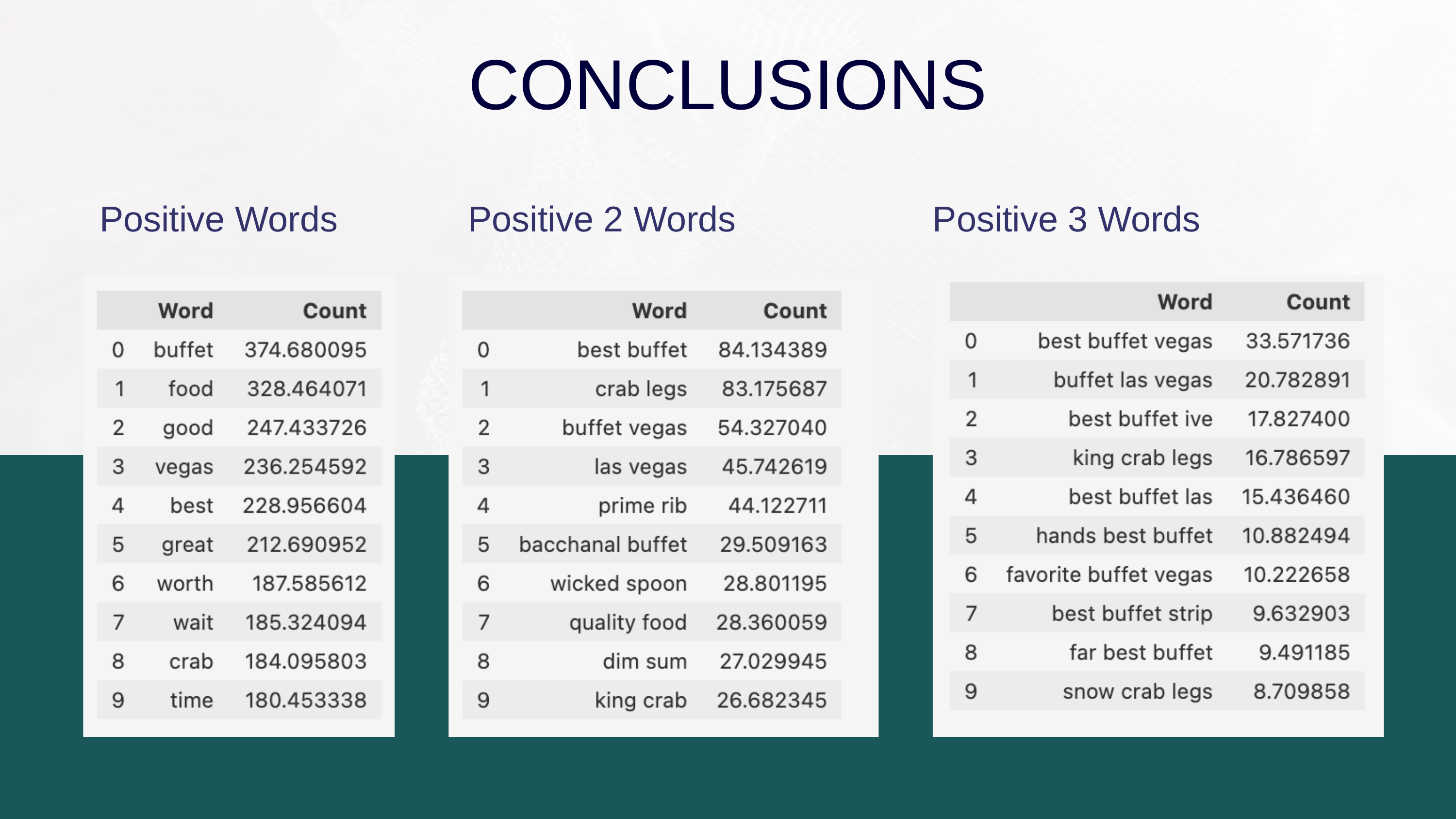

CONCLUSIONS
Positive Words
Positive 2 Words
Positive 3 Words